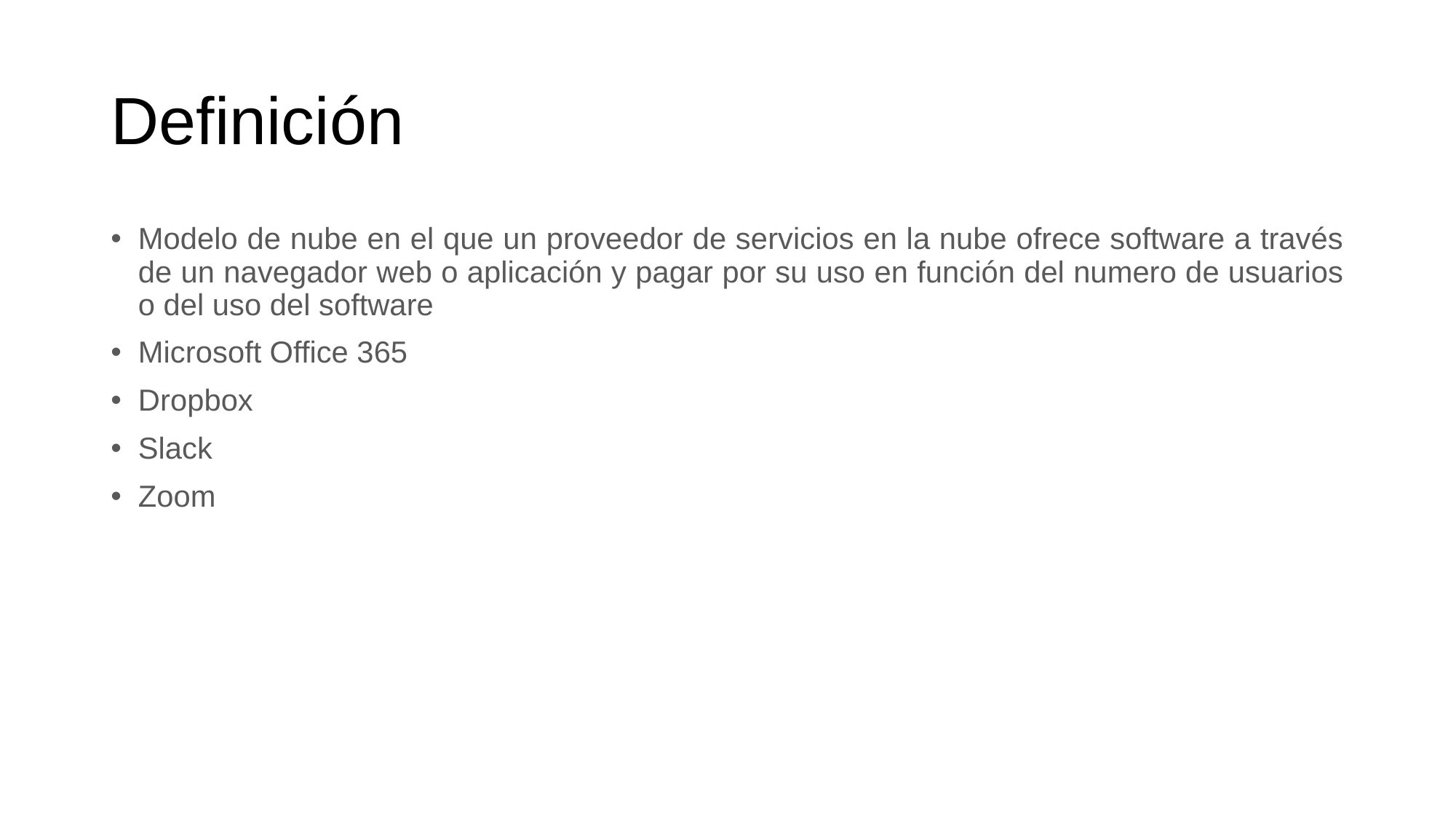

# Definición
Modelo de nube en el que un proveedor de servicios en la nube ofrece software a través de un navegador web o aplicación y pagar por su uso en función del numero de usuarios o del uso del software
Microsoft Office 365
Dropbox
Slack
Zoom